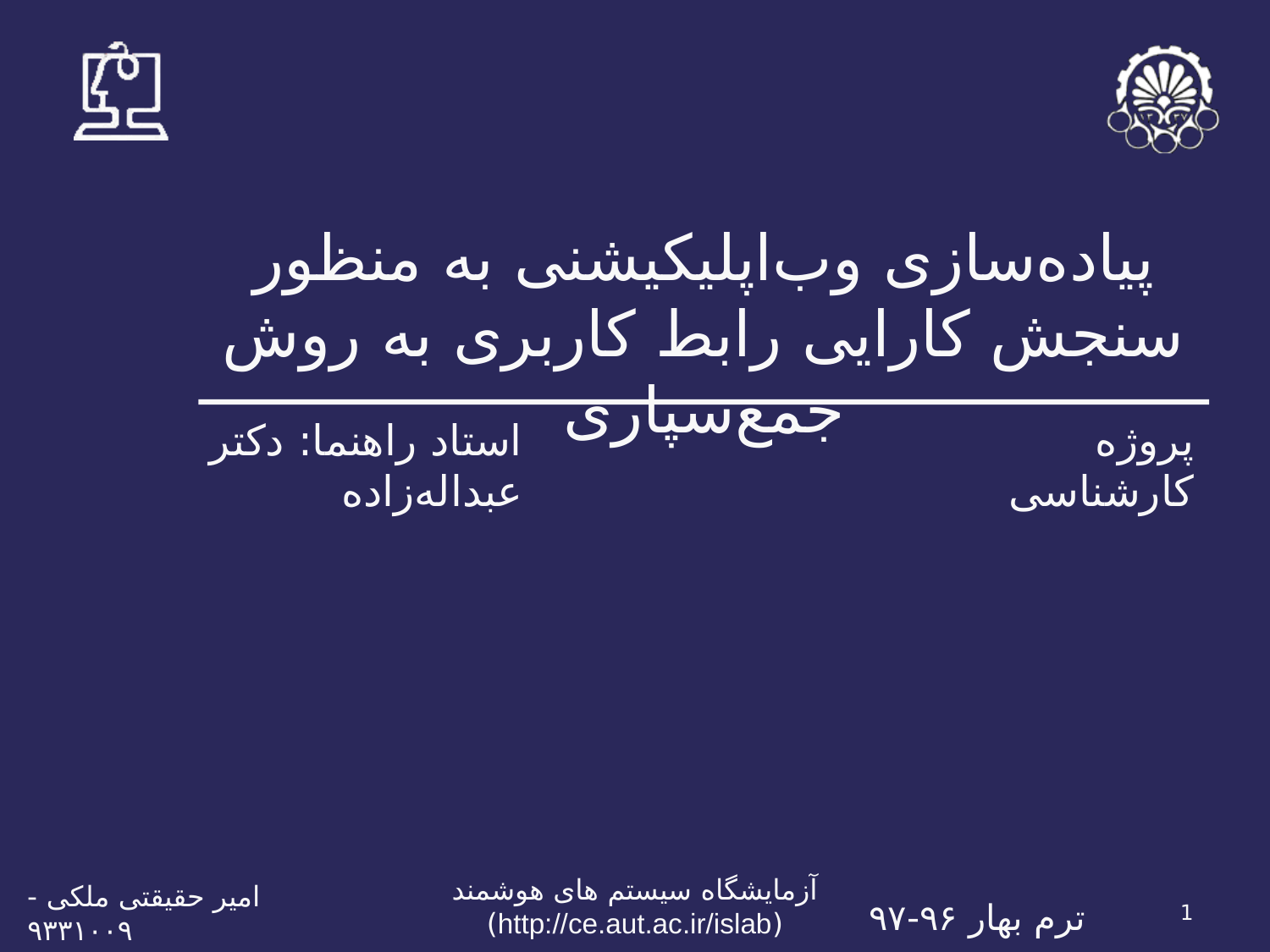

پیاده‌سازی وب‌اپلیکیشنی به منظور سنجش کارایی رابط کاربری به روش جمع‌سپاری
استاد راهنما: دکتر عبداله‌زاده
پروژه کارشناسی
1
امیر حقیقتی ملکی - ۹۳۳۱۰۰۹
آزمايشگاه سيستم های هوشمند (http://ce.aut.ac.ir/islab)
ترم بهار ۹۶-۹۷